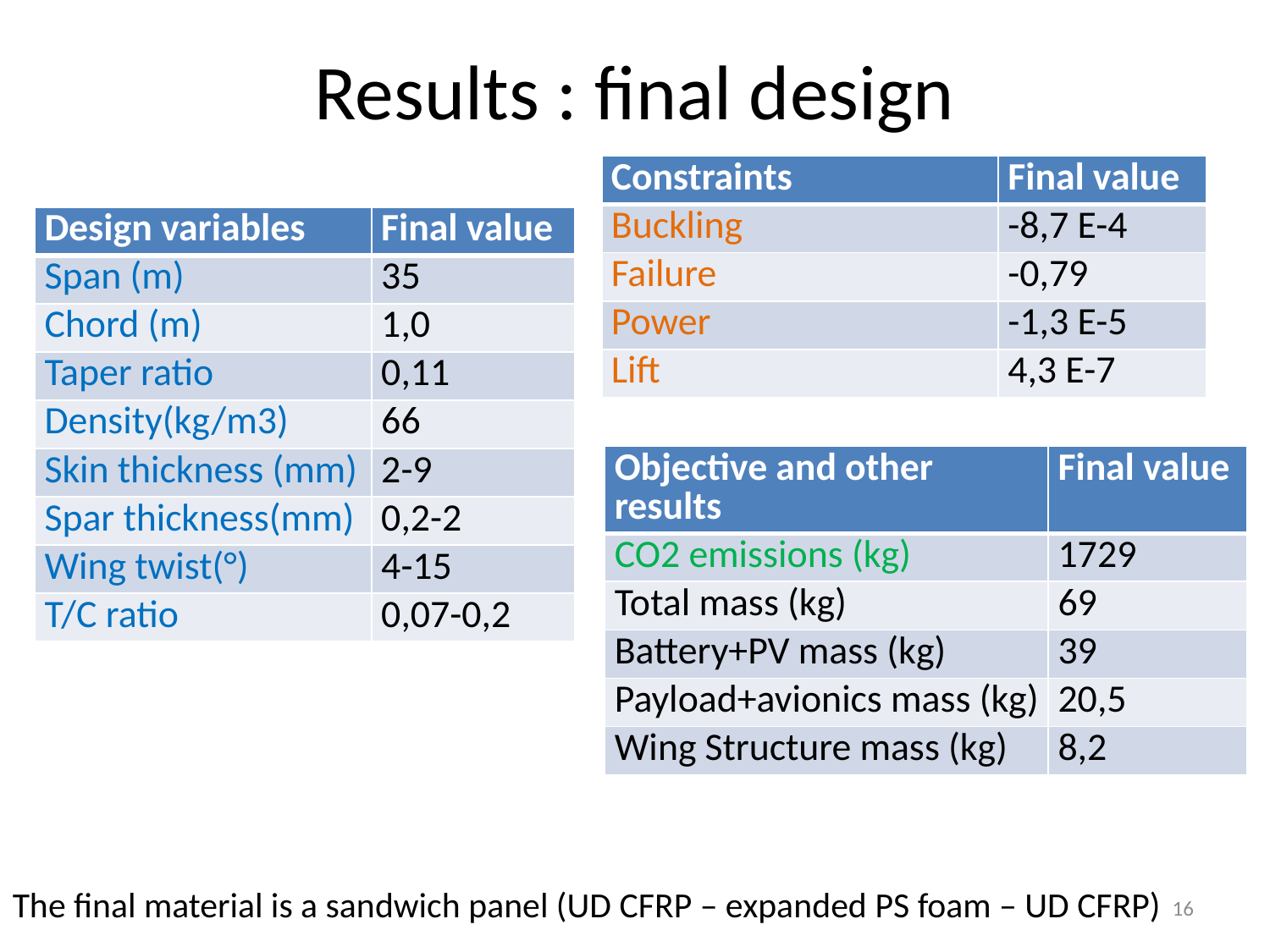

Results : final design
| Constraints | Final value |
| --- | --- |
| Buckling | -8,7 E-4 |
| Failure | -0,79 |
| Power | -1,3 E-5 |
| Lift | 4,3 E-7 |
| Design variables | Final value |
| --- | --- |
| Span (m) | 35 |
| Chord (m) | 1,0 |
| Taper ratio | 0,11 |
| Density(kg/m3) | 66 |
| Skin thickness (mm) | 2-9 |
| Spar thickness(mm) | 0,2-2 |
| Wing twist(°) | 4-15 |
| T/C ratio | 0,07-0,2 |
| Objective and other results | Final value |
| --- | --- |
| CO2 emissions (kg) | 1729 |
| Total mass (kg) | 69 |
| Battery+PV mass (kg) | 39 |
| Payload+avionics mass (kg) | 20,5 |
| Wing Structure mass (kg) | 8,2 |
The final material is a sandwich panel (UD CFRP – expanded PS foam – UD CFRP)
16